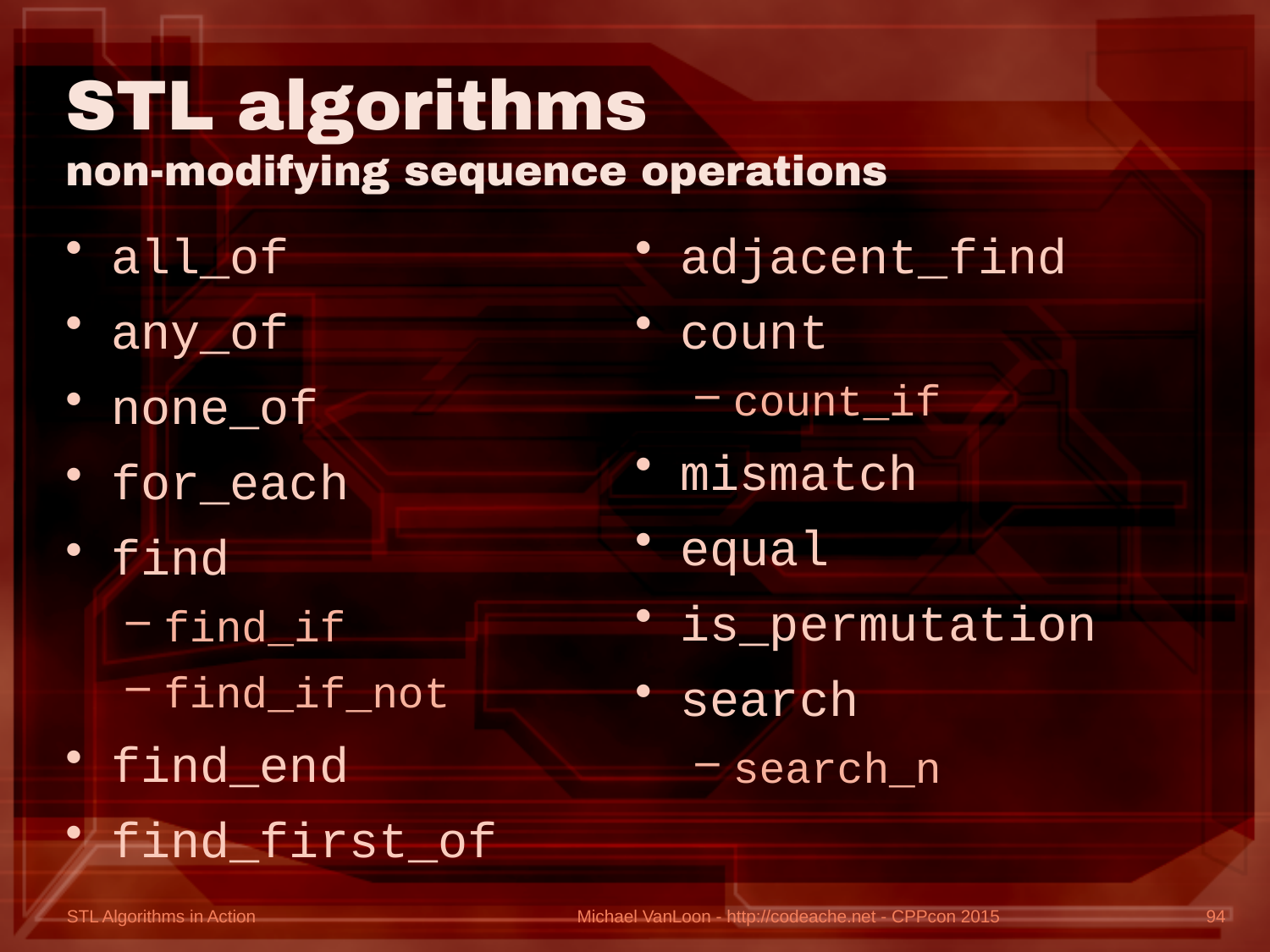

# STL algorithms non-modifying sequence operations
all_of
any_of
none_of
for_each
find
find_if
find_if_not
find_end
find_first_of
adjacent_find
count
count_if
mismatch
equal
is_permutation
search
search_n
Michael VanLoon - http://codeache.net - CPPcon 2015
94